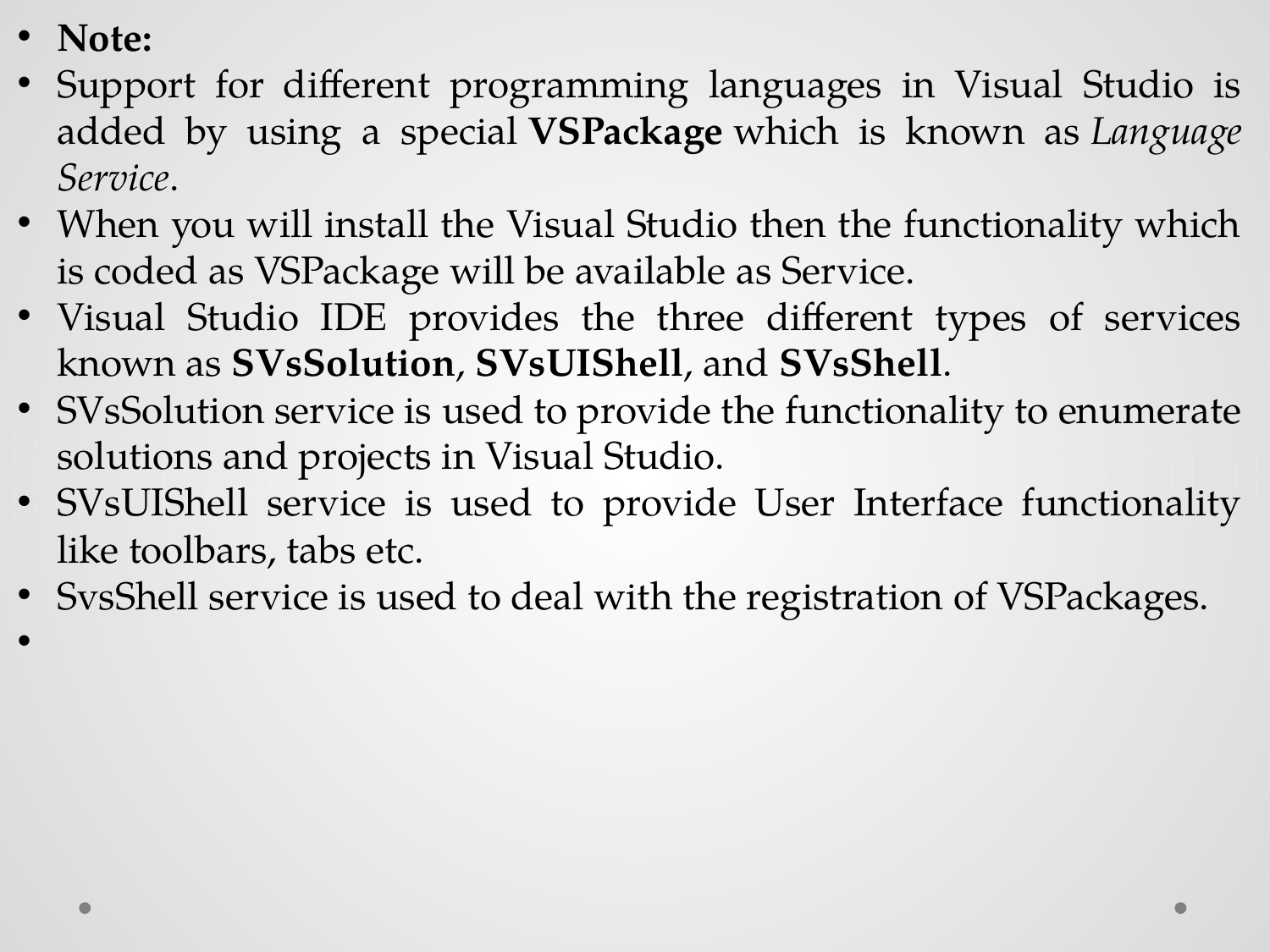

Note:
Support for different programming languages in Visual Studio is added by using a special VSPackage which is known as Language Service.
When you will install the Visual Studio then the functionality which is coded as VSPackage will be available as Service.
Visual Studio IDE provides the three different types of services known as SVsSolution, SVsUIShell, and SVsShell.
SVsSolution service is used to provide the functionality to enumerate solutions and projects in Visual Studio.
SVsUIShell service is used to provide User Interface functionality like toolbars, tabs etc.
SvsShell service is used to deal with the registration of VSPackages.